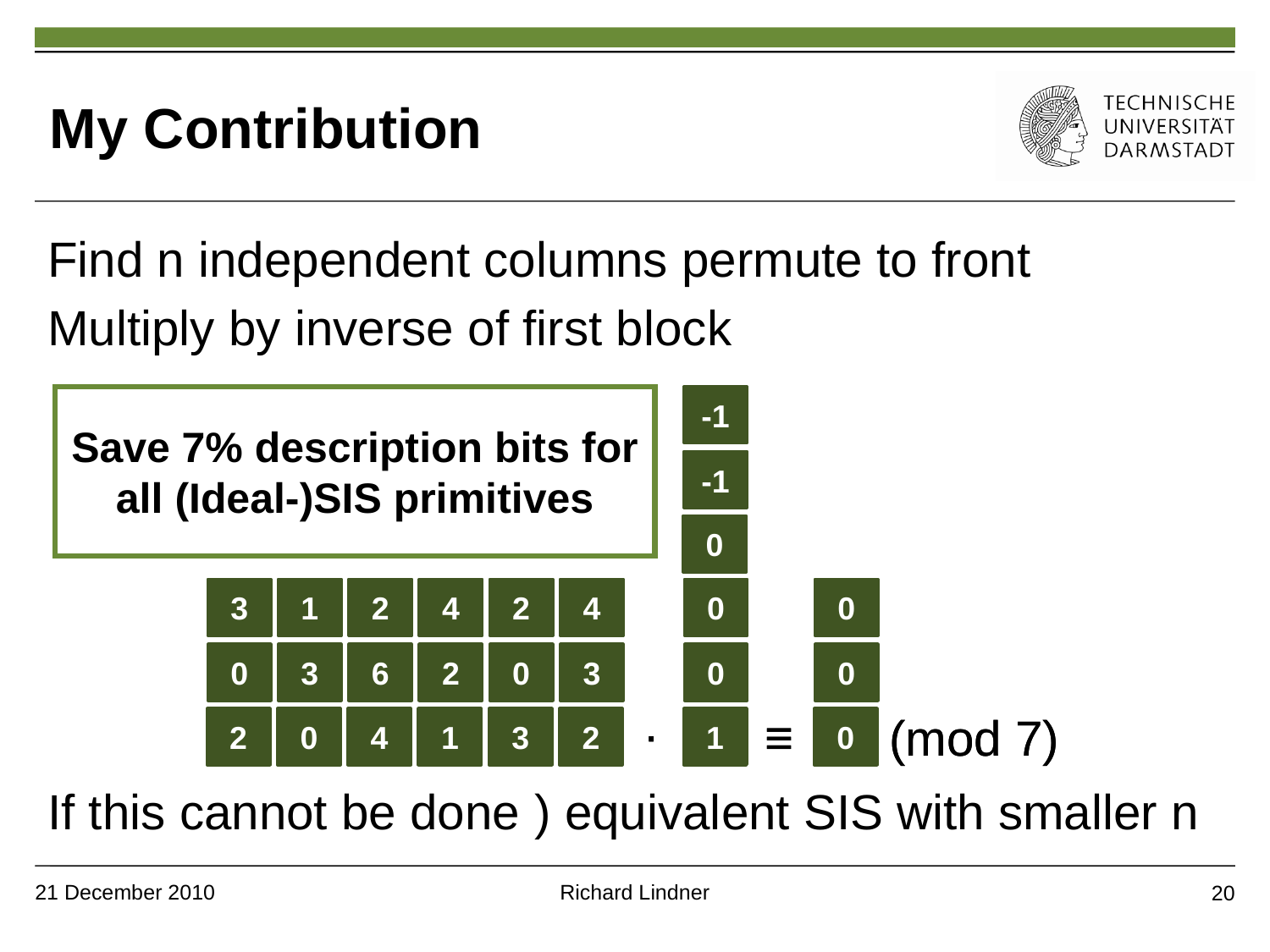

# My Contribution
Find n independent columns permute to front
Multiply by inverse of first block

If this cannot be done ) equivalent SIS with smaller n
Save 7% description bits for all (Ideal-)SIS primitives
-1
-1
0
1
0
0
-2
3
1
0
0
0
1
0
-3
-2
1
0
0
∙
≡
(mod 7)
0
0
1
3
1
0
1
0
-1
-1
0
3
1
2
4
2
4
0
0
0
3
6
2
0
3
0
0
∙
≡
(mod 7)
2
0
4
1
3
2
1
0
21 December 2010
Richard Lindner
20